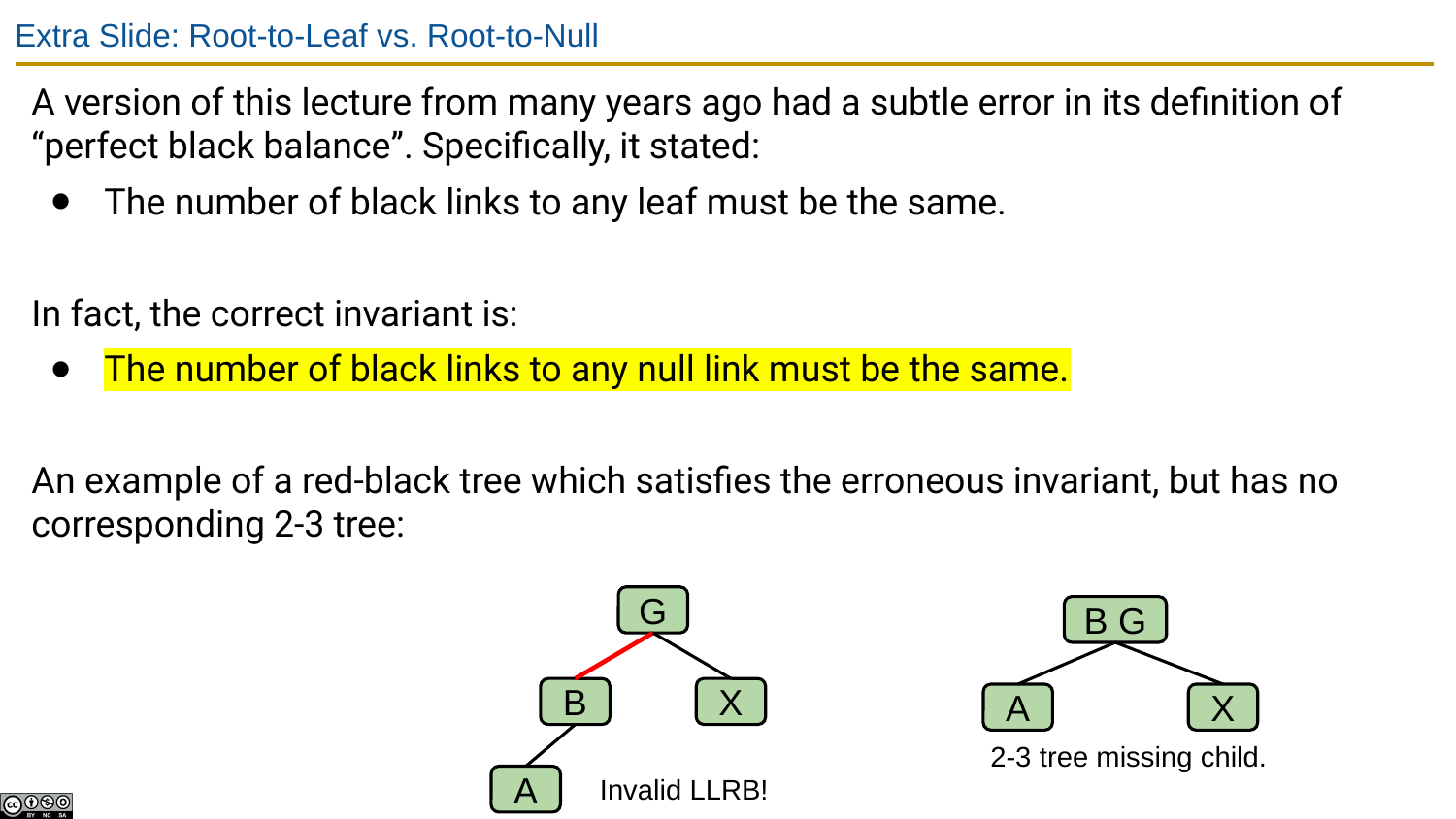

# Extra Slide: Root-to-Leaf vs. Root-to-Null
A version of this lecture from many years ago had a subtle error in its definition of “perfect black balance”. Specifically, it stated:
The number of black links to any leaf must be the same.

In fact, the correct invariant is:
The number of black links to any null link must be the same.

An example of a red-black tree which satisfies the erroneous invariant, but has no corresponding 2-3 tree:
G
B G
B
X
A
X
2-3 tree missing child.
Invalid LLRB!
A